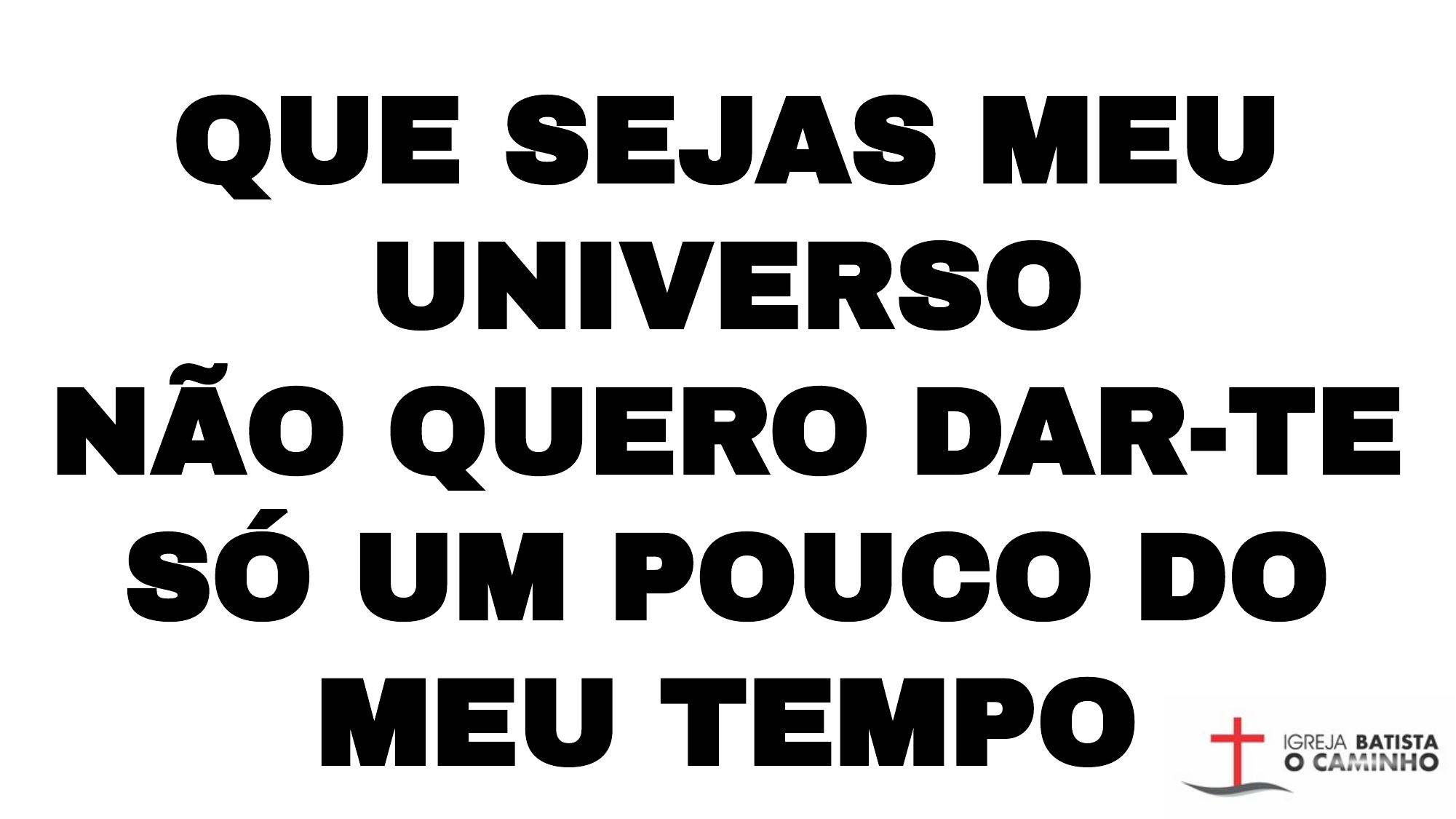

# Que sejas meu universo Não quero dar-te só um pouco do meu tempo